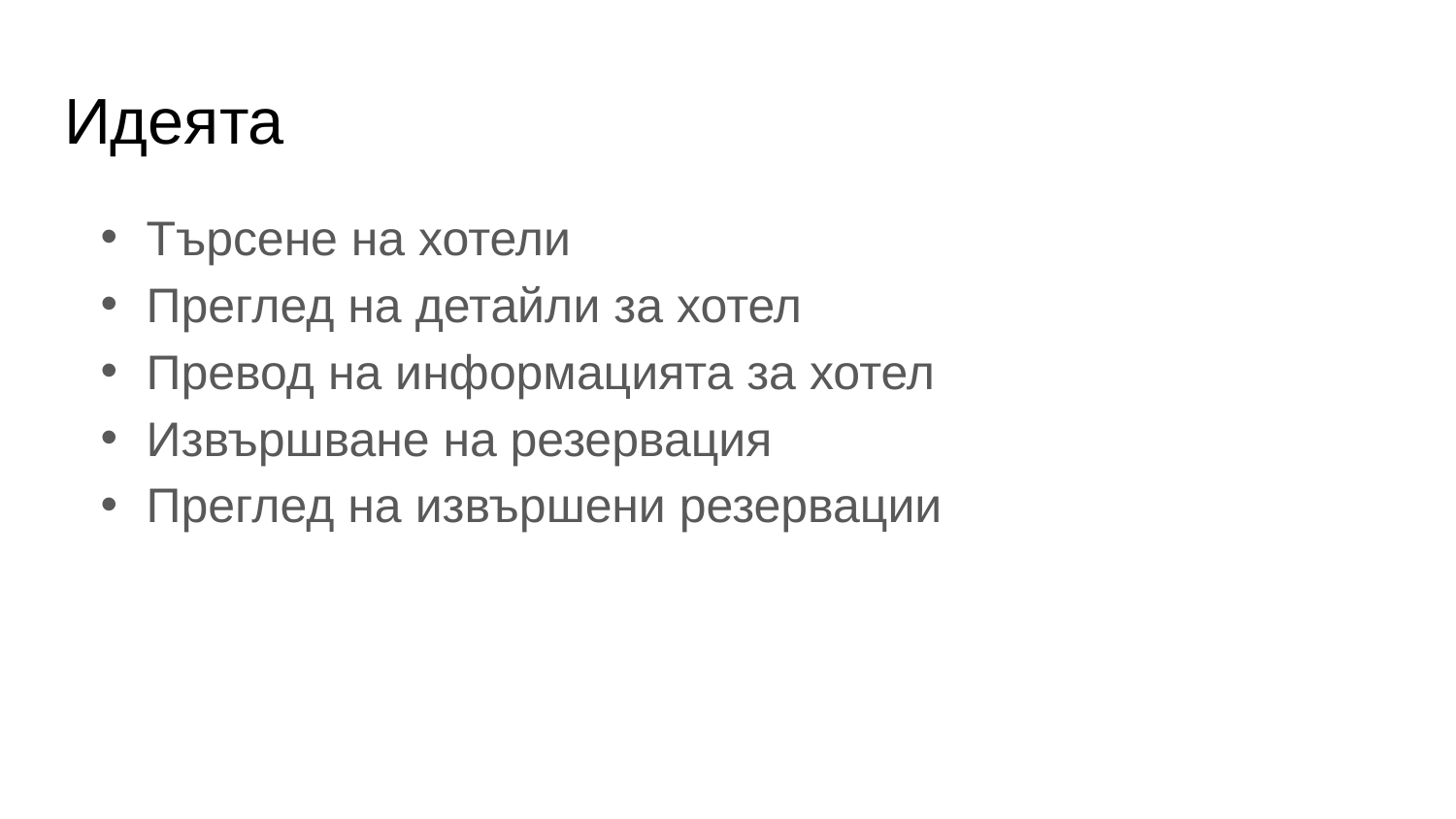

# Идеята
Търсене на хотели
Преглед на детайли за хотел
Превод на информацията за хотел
Извършване на резервация
Преглед на извършени резервации